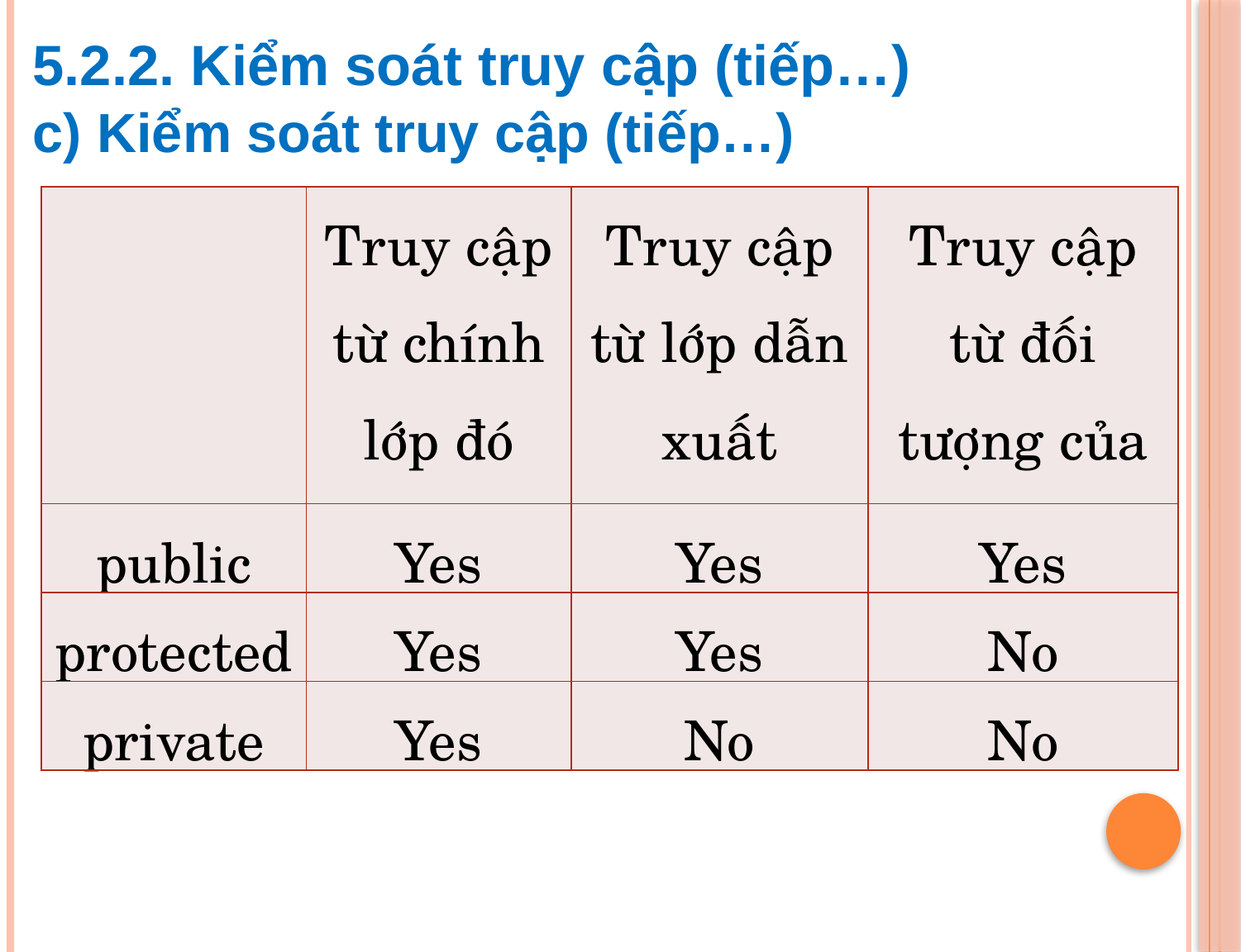

5.2.2. Kiểm soát truy cập (tiếp…)
c) Kiểm soát truy cập (tiếp…)
|  | Truy cập từ chính lớp đó | Truy cập từ lớp dẫn xuất | Truy cập từ đối tượng của lớp |
| --- | --- | --- | --- |
| public | Yes | Yes | Yes |
| protected | Yes | Yes | No |
| private | Yes | No | No |